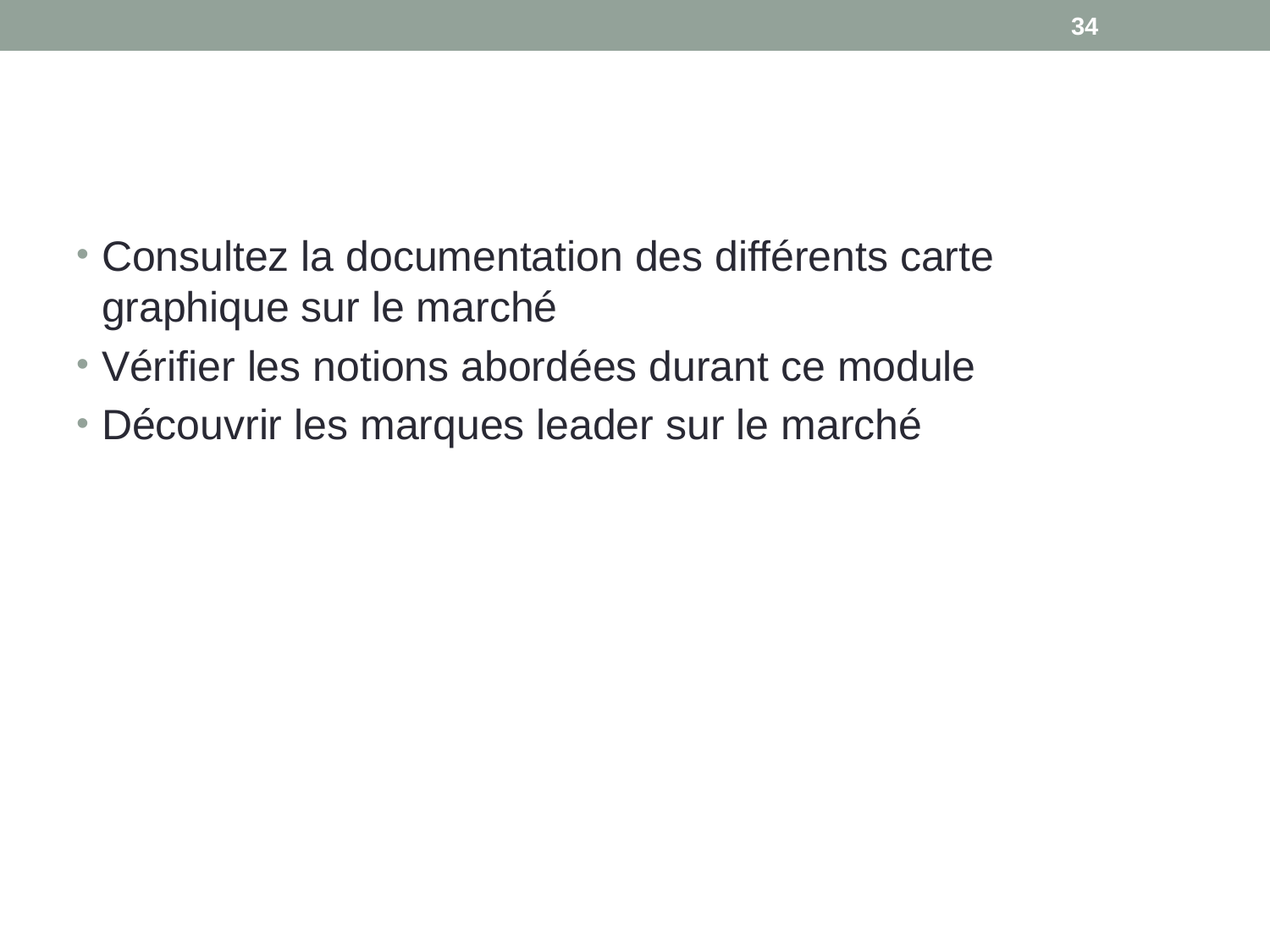

34
#
Consultez la documentation des différents carte graphique sur le marché
Vérifier les notions abordées durant ce module
Découvrir les marques leader sur le marché